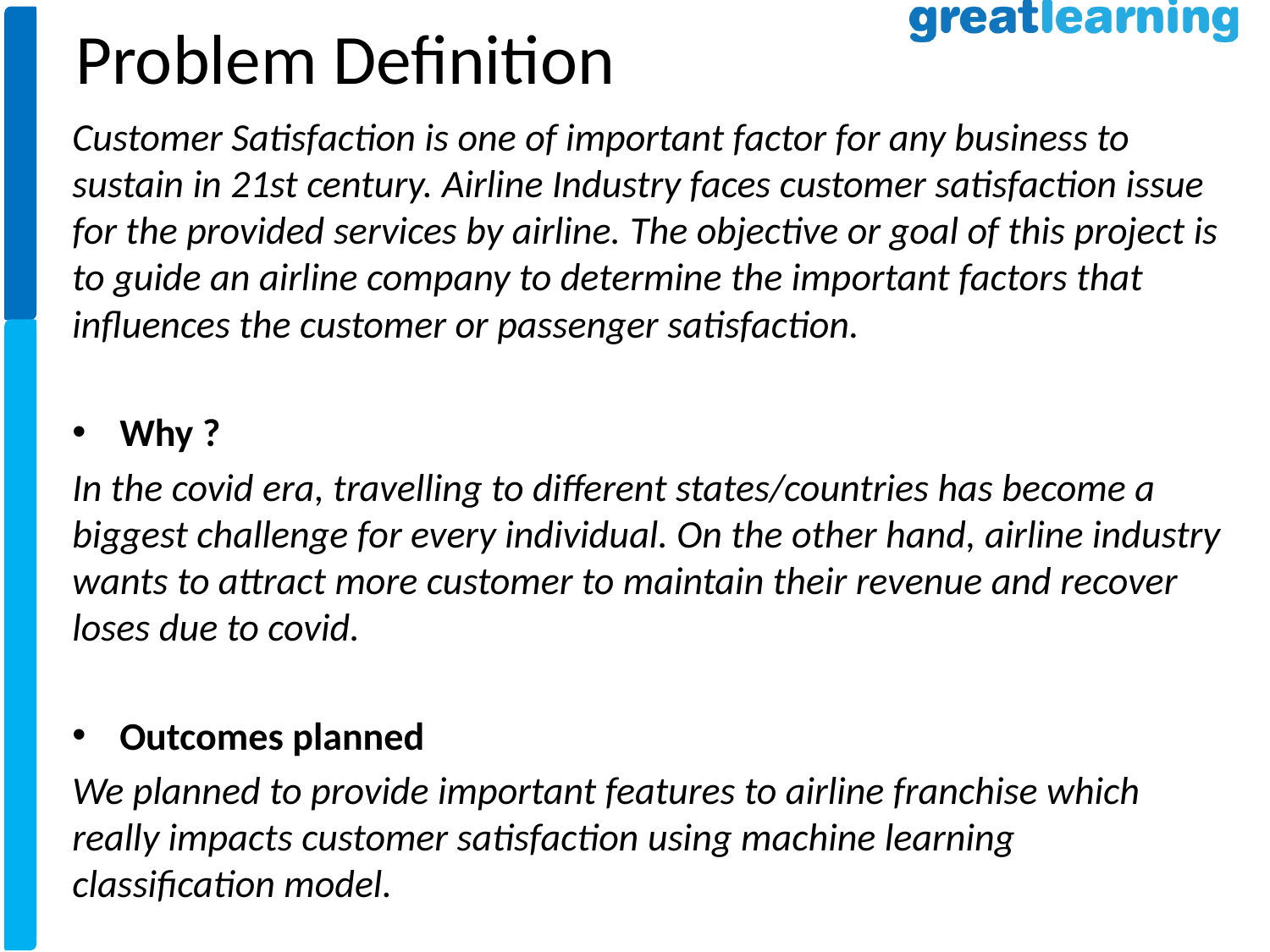

Problem Definition

Customer Satisfaction is one of important factor for any business to sustain in 21st century. Airline Industry faces customer satisfaction issue for the provided services by airline. The objective or goal of this project is to guide an airline company to determine the important factors that influences the customer or passenger satisfaction.

Why ?
In the covid era, travelling to different states/countries has become a biggest challenge for every individual. On the other hand, airline industry wants to attract more customer to maintain their revenue and recover loses due to covid.

Outcomes planned
We planned to provide important features to airline franchise which really impacts customer satisfaction using machine learning classification model.